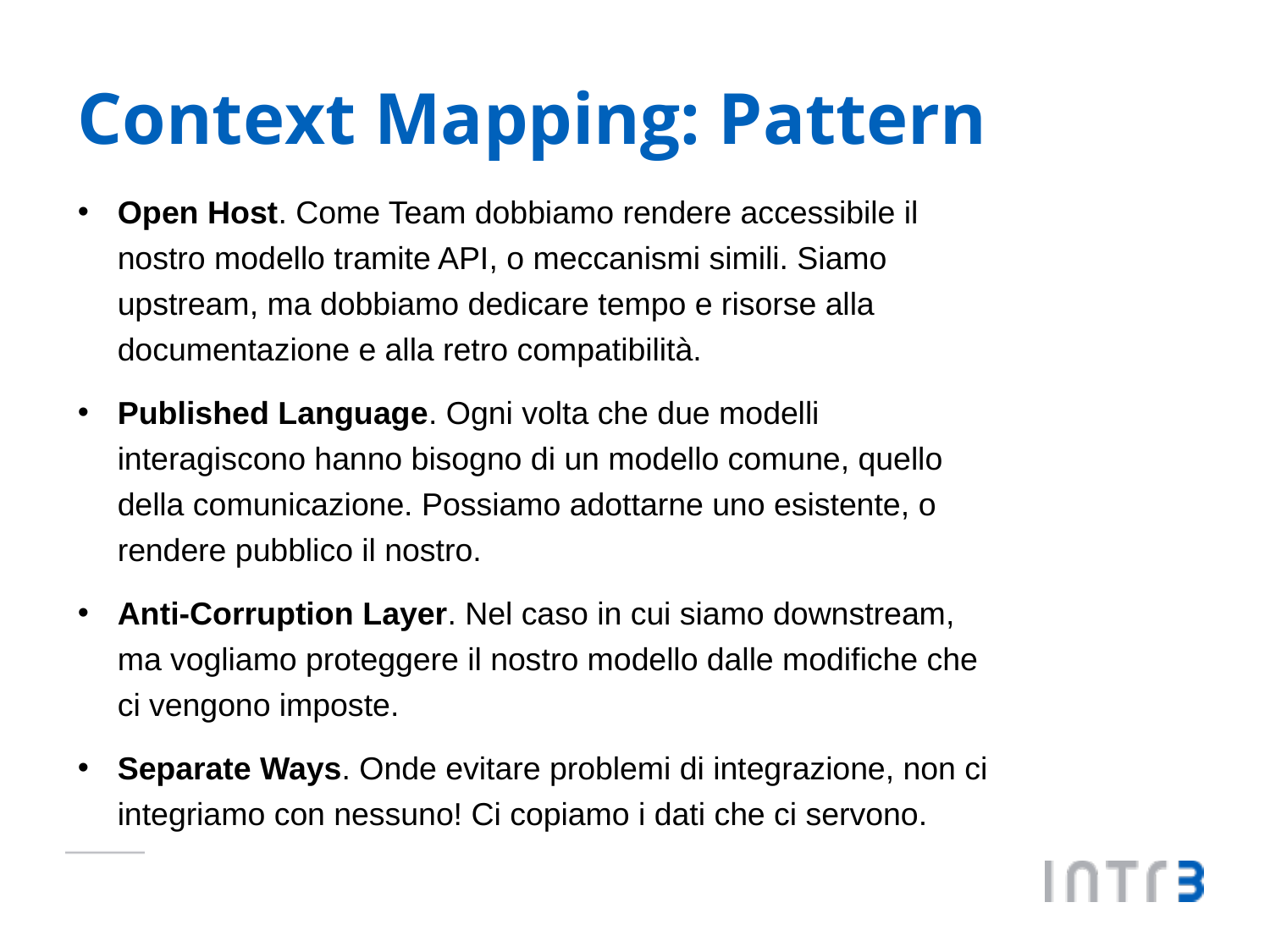

# Context Mapping: Pattern
Open Host. Come Team dobbiamo rendere accessibile il nostro modello tramite API, o meccanismi simili. Siamo upstream, ma dobbiamo dedicare tempo e risorse alla documentazione e alla retro compatibilità.
Published Language. Ogni volta che due modelli interagiscono hanno bisogno di un modello comune, quello della comunicazione. Possiamo adottarne uno esistente, o rendere pubblico il nostro.
Anti-Corruption Layer. Nel caso in cui siamo downstream, ma vogliamo proteggere il nostro modello dalle modifiche che ci vengono imposte.
Separate Ways. Onde evitare problemi di integrazione, non ci integriamo con nessuno! Ci copiamo i dati che ci servono.